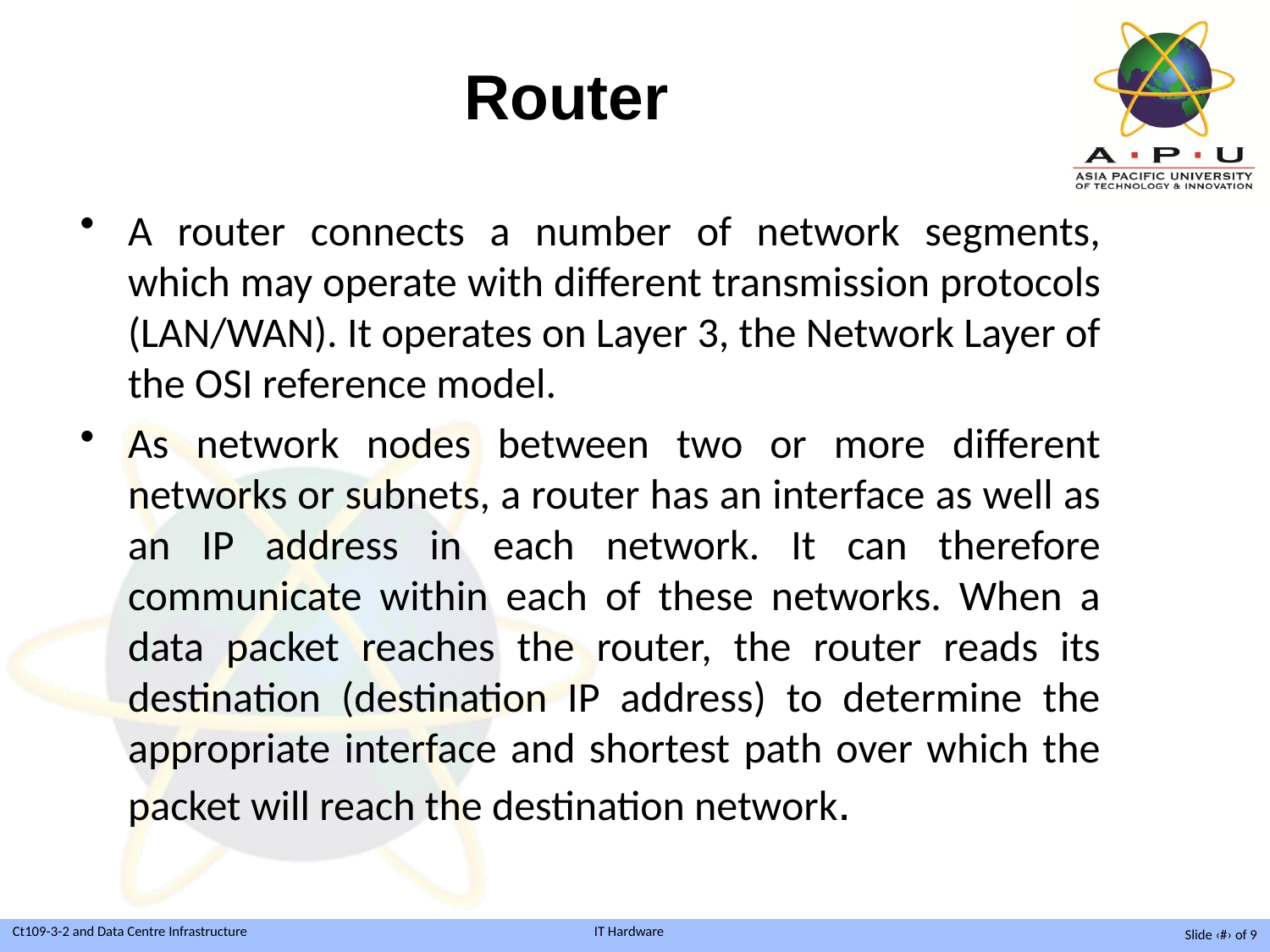

# Router
A router connects a number of network segments, which may operate with different transmission protocols (LAN/WAN). It operates on Layer 3, the Network Layer of the OSI reference model.
As network nodes between two or more different networks or subnets, a router has an interface as well as an IP address in each network. It can therefore communicate within each of these networks. When a data packet reaches the router, the router reads its destination (destination IP address) to determine the appropriate interface and shortest path over which the packet will reach the destination network.
Slide ‹#› of 9